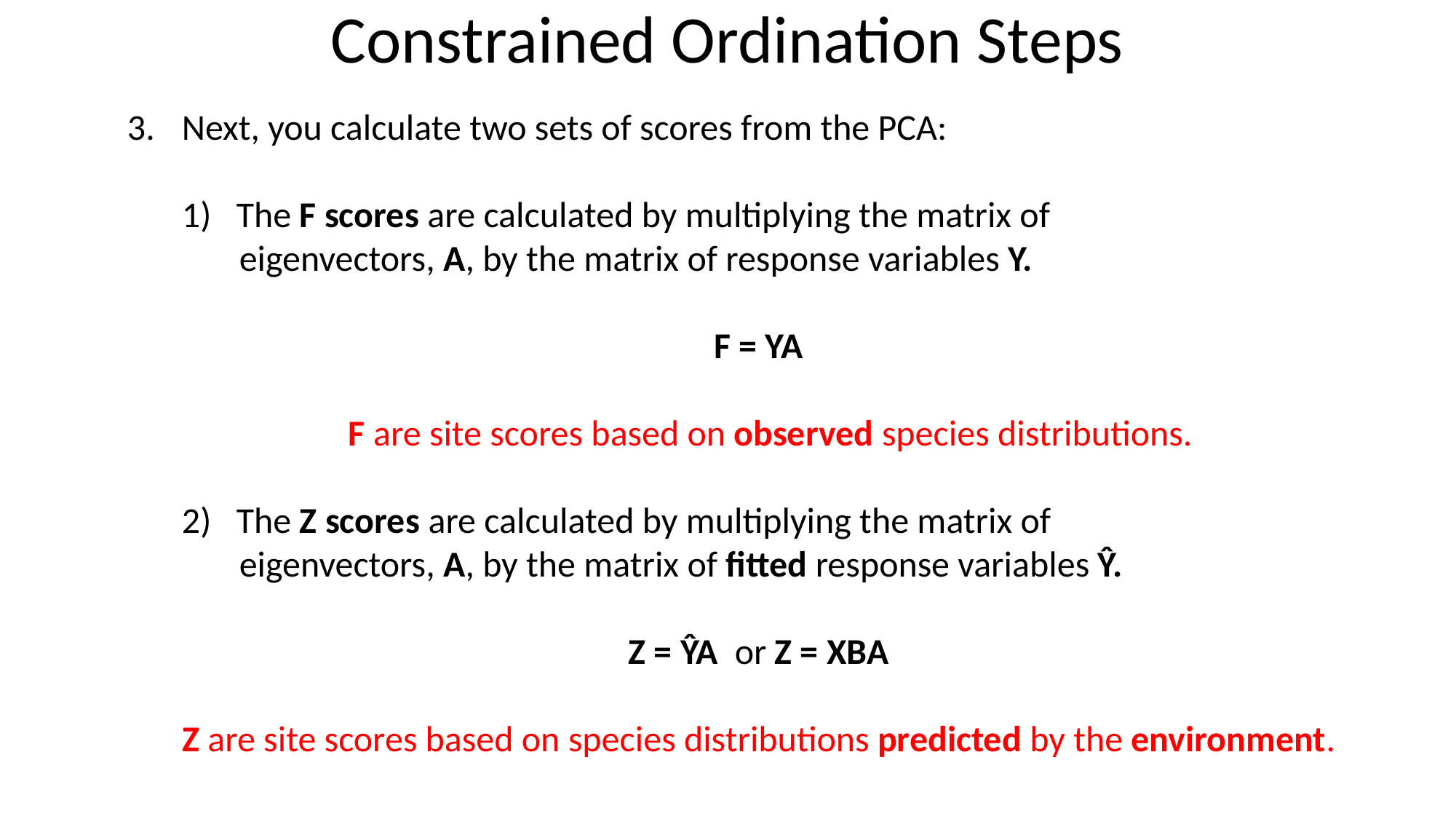

# Constrained Ordination Steps

Next, you calculate two sets of scores from the PCA:

The F scores are calculated by multiplying the matrix of
       eigenvectors, A, by the matrix of response variables Y.

F = YA

	       F are site scores based on observed species distributions.

The Z scores are calculated by multiplying the matrix of
       eigenvectors, A, by the matrix of fitted response variables Ŷ.

Z = ŶA  or Z = XBA

Z are site scores based on species distributions predicted by the environment.